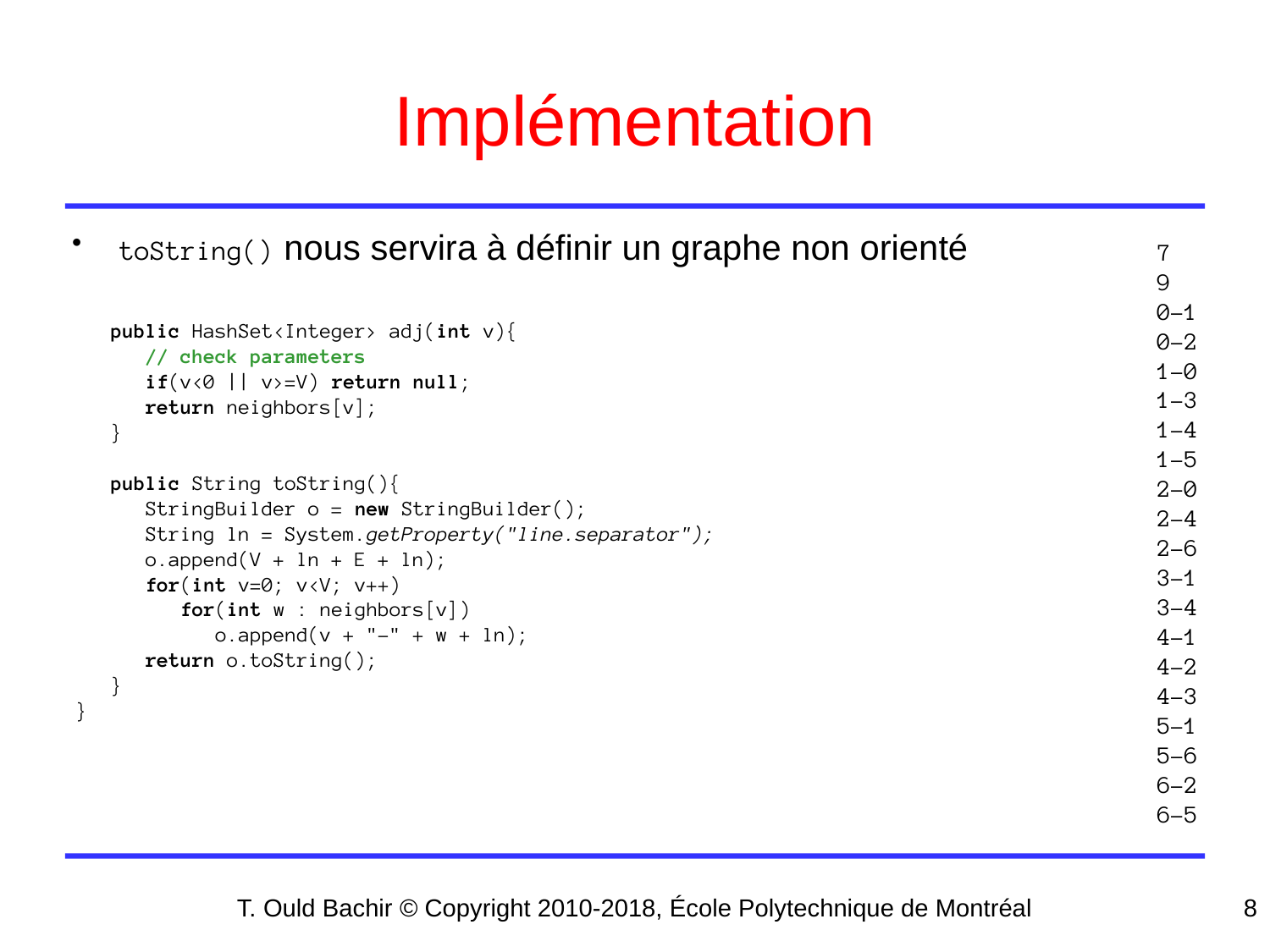

# Implémentation
toString() nous servira à définir un graphe non orienté
7
9
0-1
0-2
1-0
1-3
1-4
1-5
2-0
2-4
2-6
3-1
3-4
4-1
4-2
4-3
5-1
5-6
6-2
6-5
   public HashSet<Integer> adj(int v){
      // check parameters
      if(v<0 || v>=V) return null;
      return neighbors[v];
   }

   public String toString(){
      StringBuilder o = new StringBuilder();
      String ln = System.getProperty("line.separator");
      o.append(V + ln + E + ln);
      for(int v=0; v<V; v++)
         for(int w : neighbors[v])
            o.append(v + "-" + w + ln);
      return o.toString();
   }
}
T. Ould Bachir © Copyright 2010-2018, École Polytechnique de Montréal
8